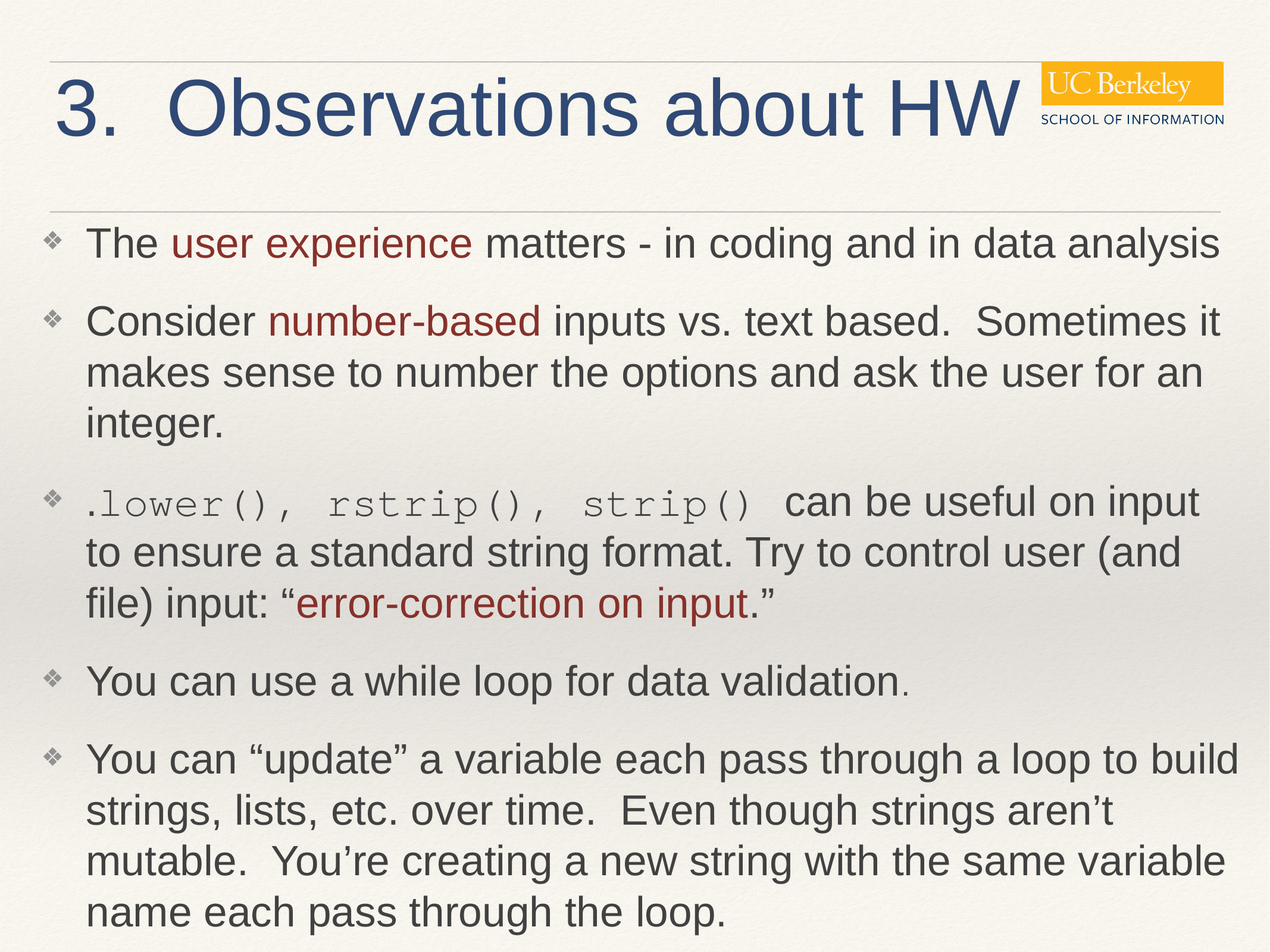

# 3.  Observations about HW
The user experience matters - in coding and in data analysis
Consider number-based inputs vs. text based.  Sometimes it makes sense to number the options and ask the user for an integer.
.lower(), rstrip(), strip() can be useful on input to ensure a standard string format. Try to control user (and file) input: “error-correction on input.”
You can use a while loop for data validation.
You can “update” a variable each pass through a loop to build strings, lists, etc. over time.  Even though strings aren’t mutable.  You’re creating a new string with the same variable name each pass through the loop.
7